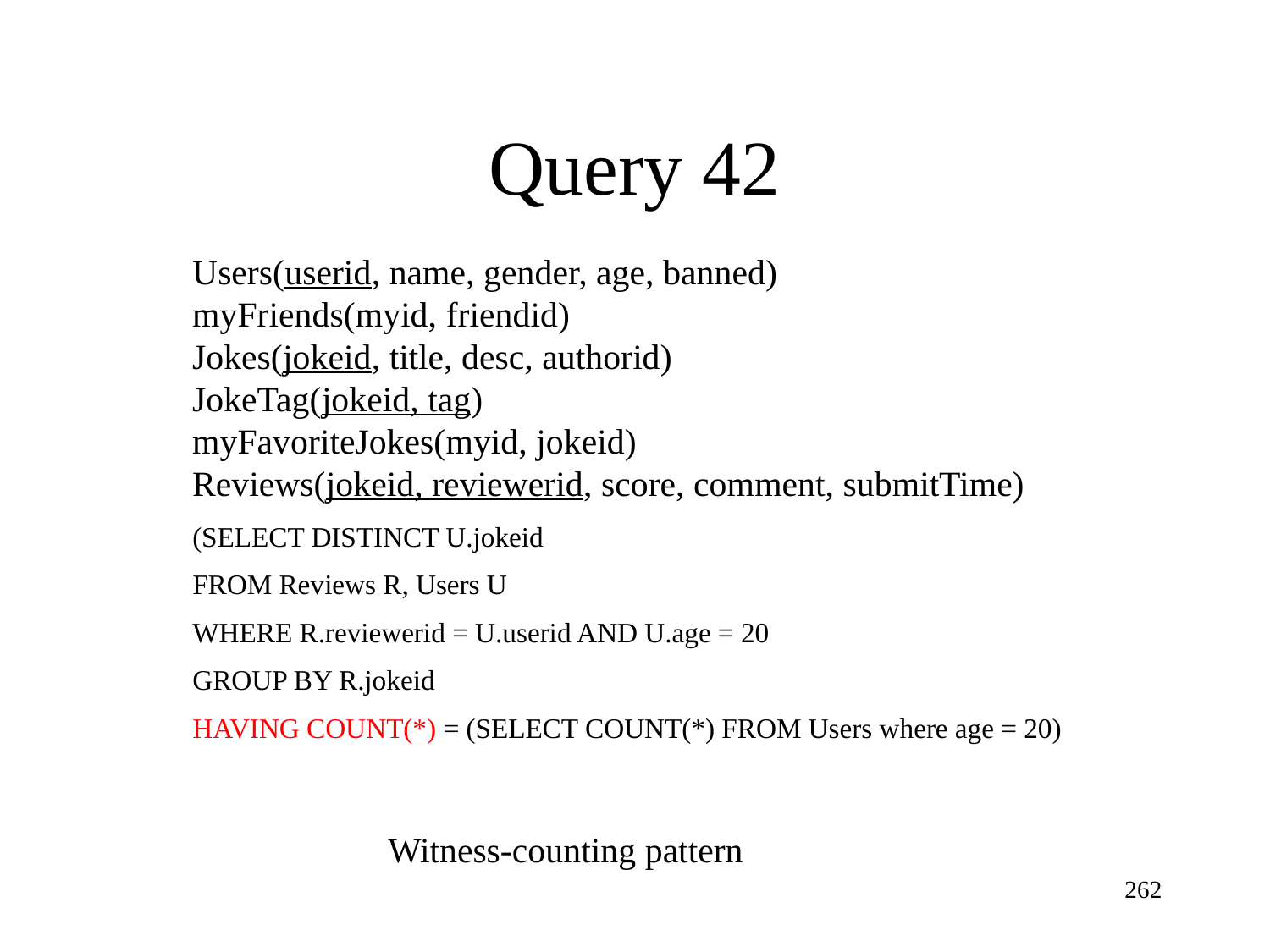

Query 42
Users(userid, name, gender, age, banned)
myFriends(myid, friendid)
Jokes(jokeid, title, desc, authorid)
JokeTag(jokeid, tag)
myFavoriteJokes(myid, jokeid)
Reviews(jokeid, reviewerid, score, comment, submitTime)
(SELECT DISTINCT U.jokeid
FROM Reviews R, Users U
WHERE R.reviewerid = U.userid AND U.age = 20
GROUP BY R.jokeid
HAVING COUNT(*) = (SELECT COUNT(*) FROM Users where age = 20)
Witness-counting pattern
262